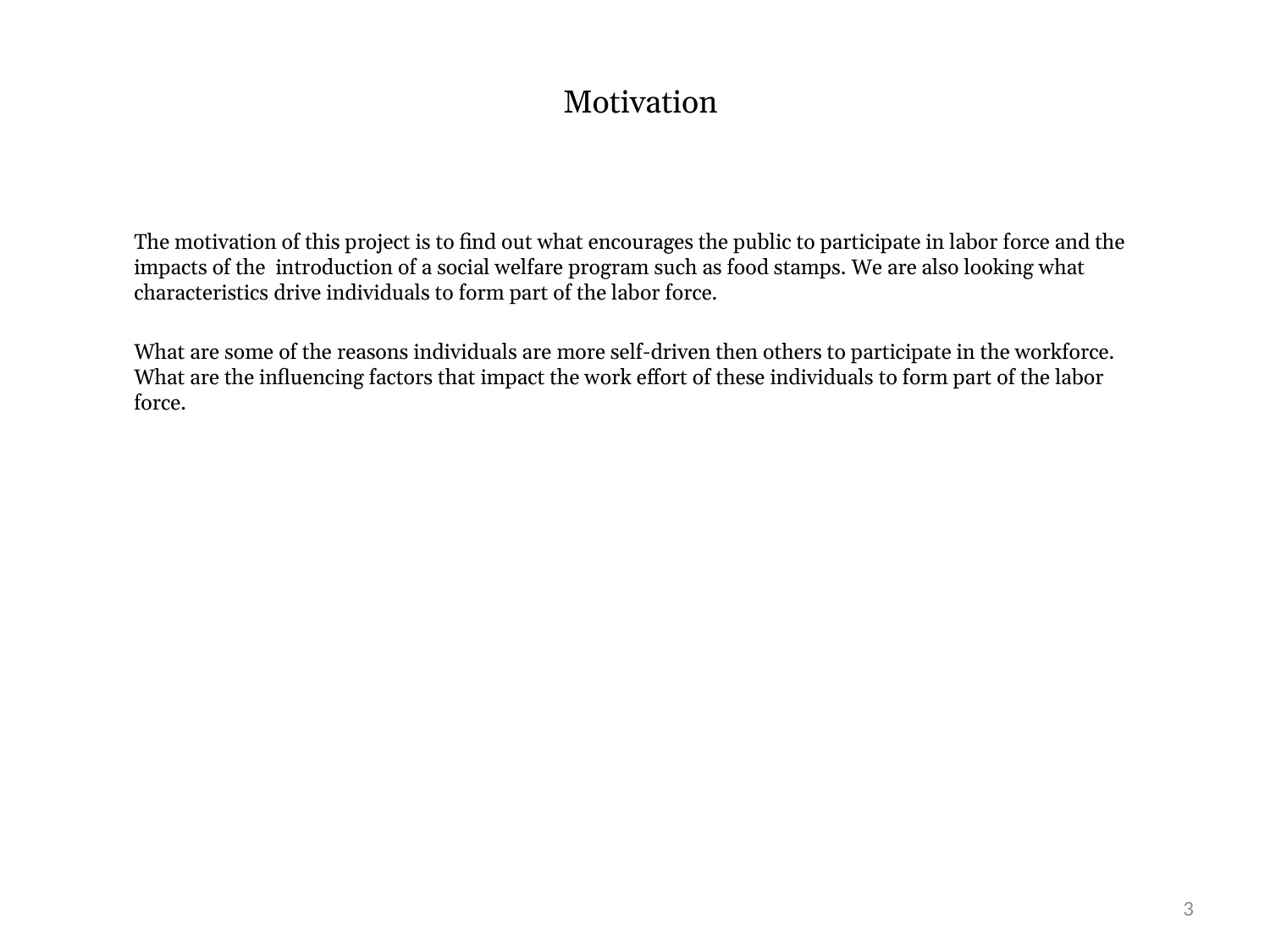

# Motivation
The motivation of this project is to find out what encourages the public to participate in labor force and the impacts of the  introduction of a social welfare program such as food stamps. We are also looking what characteristics drive individuals to form part of the labor force.

What are some of the reasons individuals are more self-driven then others to participate in the workforce. What are the influencing factors that impact the work effort of these individuals to form part of the labor force.

3